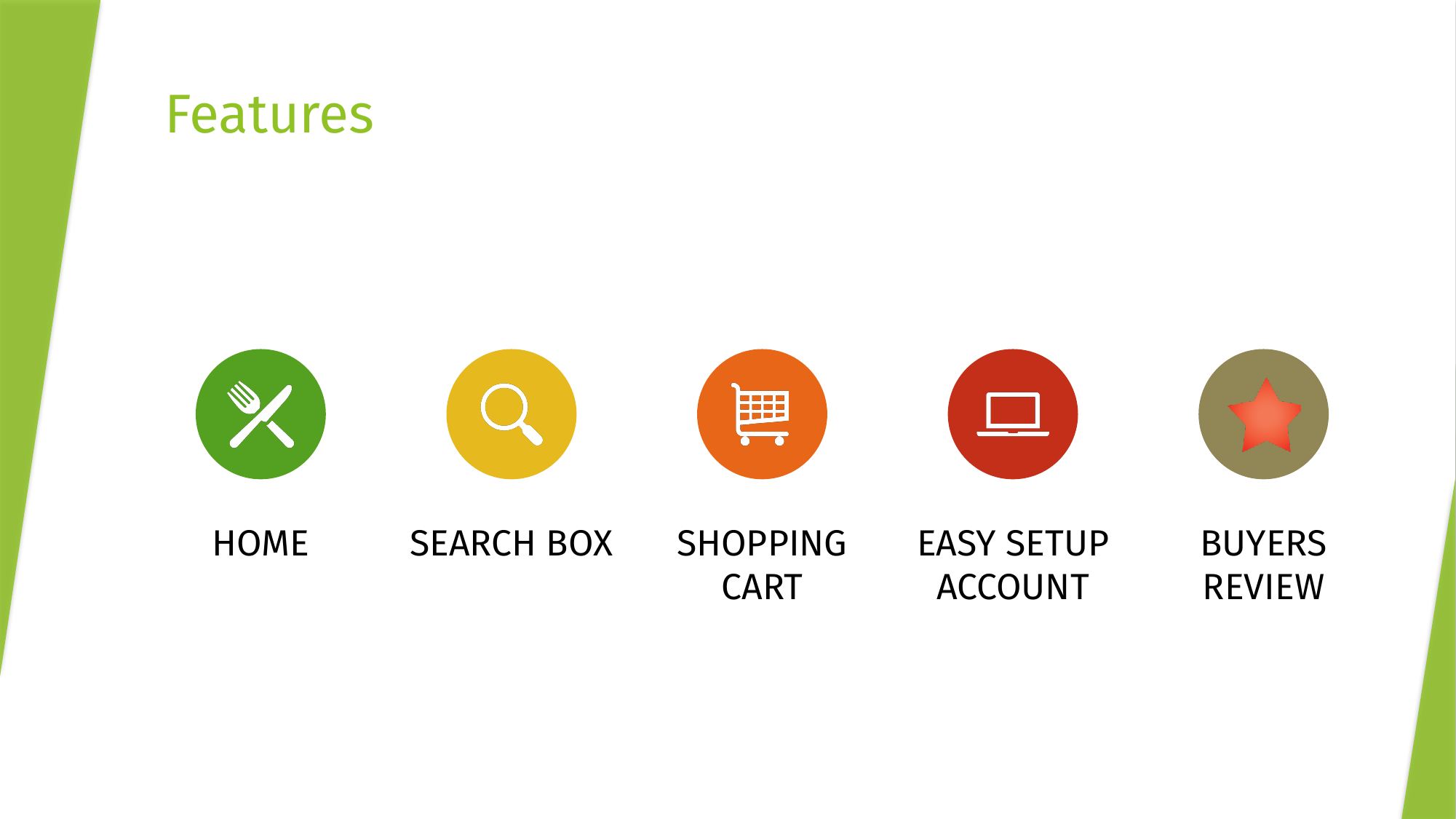

# Features
Home
Search Box
Shopping Cart
EASY SETUP ACCOUNT
BUYERS REVIEW